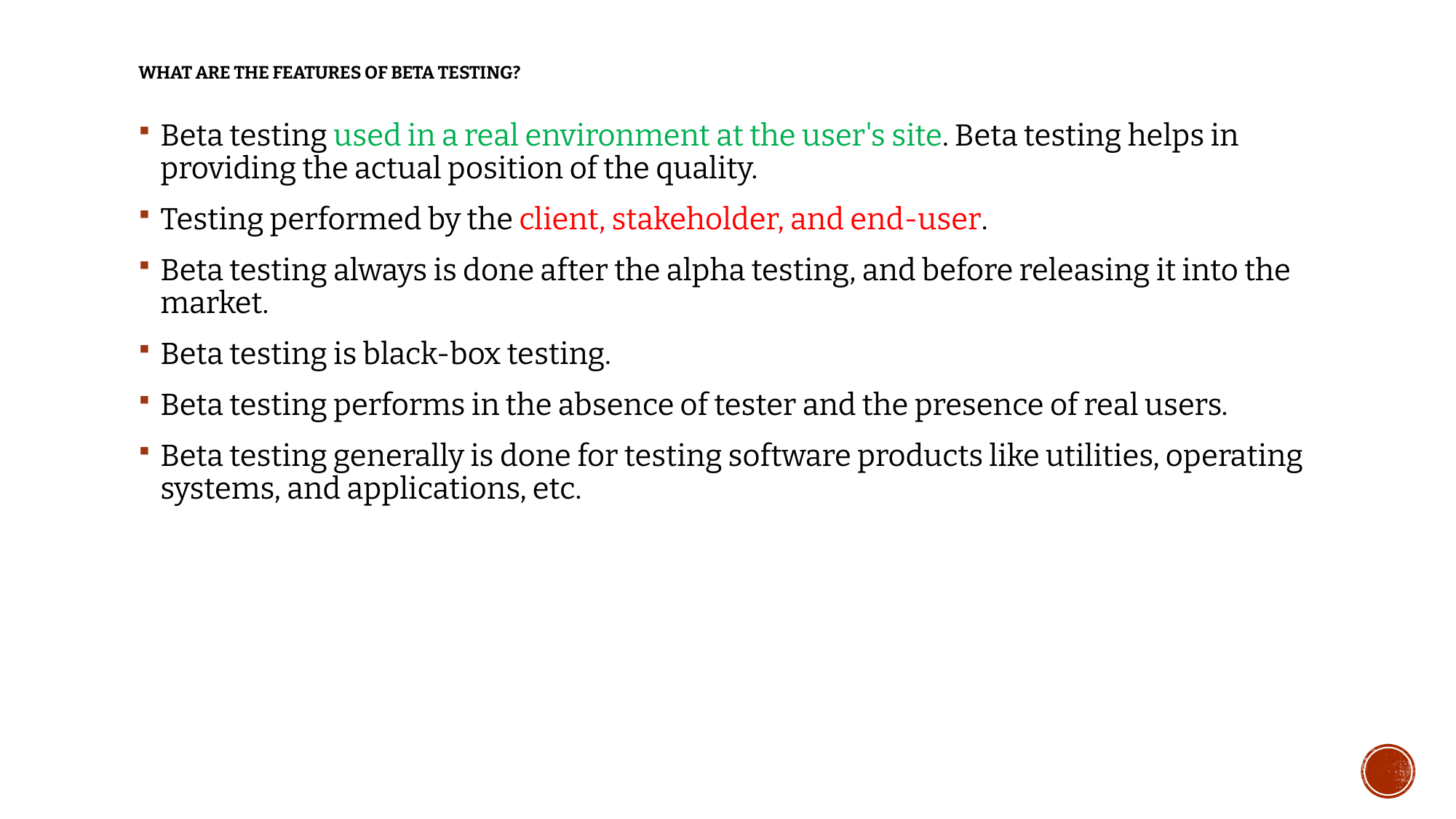

# What are the features of beta testing?
Beta testing used in a real environment at the user's site. Beta testing helps in providing the actual position of the quality.
Testing performed by the client, stakeholder, and end-user.
Beta testing always is done after the alpha testing, and before releasing it into the market.
Beta testing is black-box testing.
Beta testing performs in the absence of tester and the presence of real users.
Beta testing generally is done for testing software products like utilities, operating systems, and applications, etc.